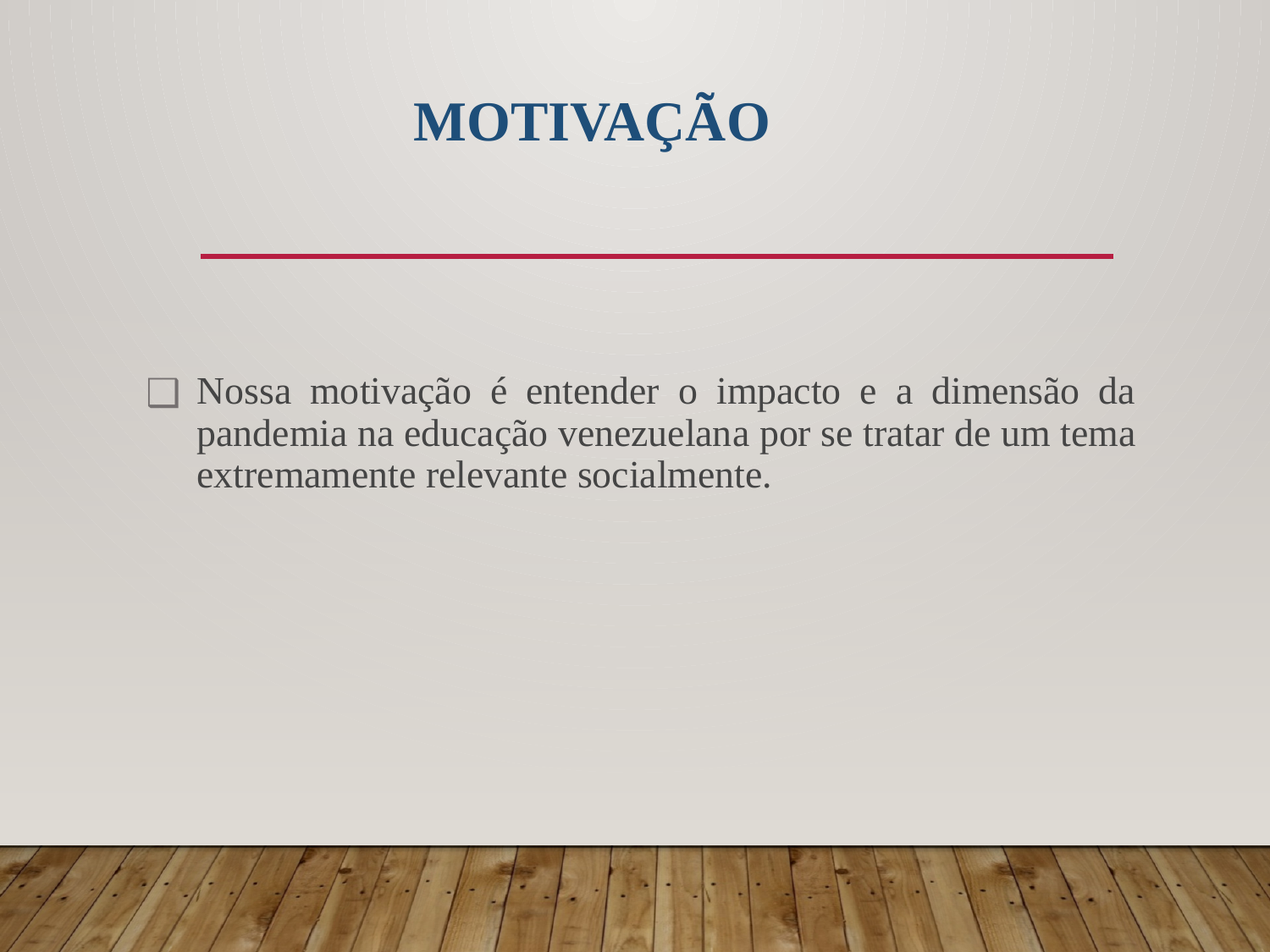

# MOTIVAÇÃO
Nossa motivação é entender o impacto e a dimensão da pandemia na educação venezuelana por se tratar de um tema extremamente relevante socialmente.